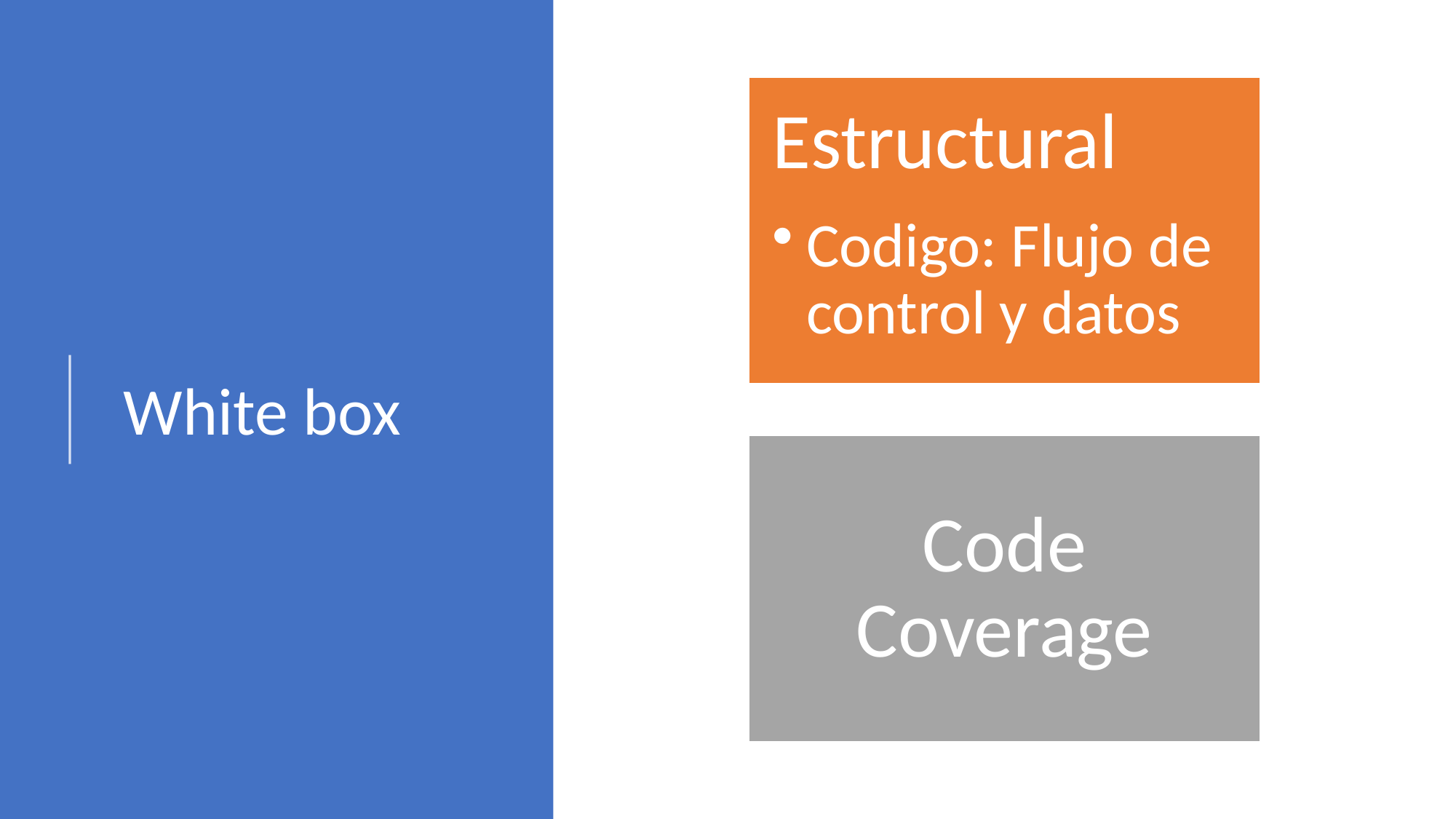

Estructural
Codigo: Flujo de control y datos
Code Coverage
# White box